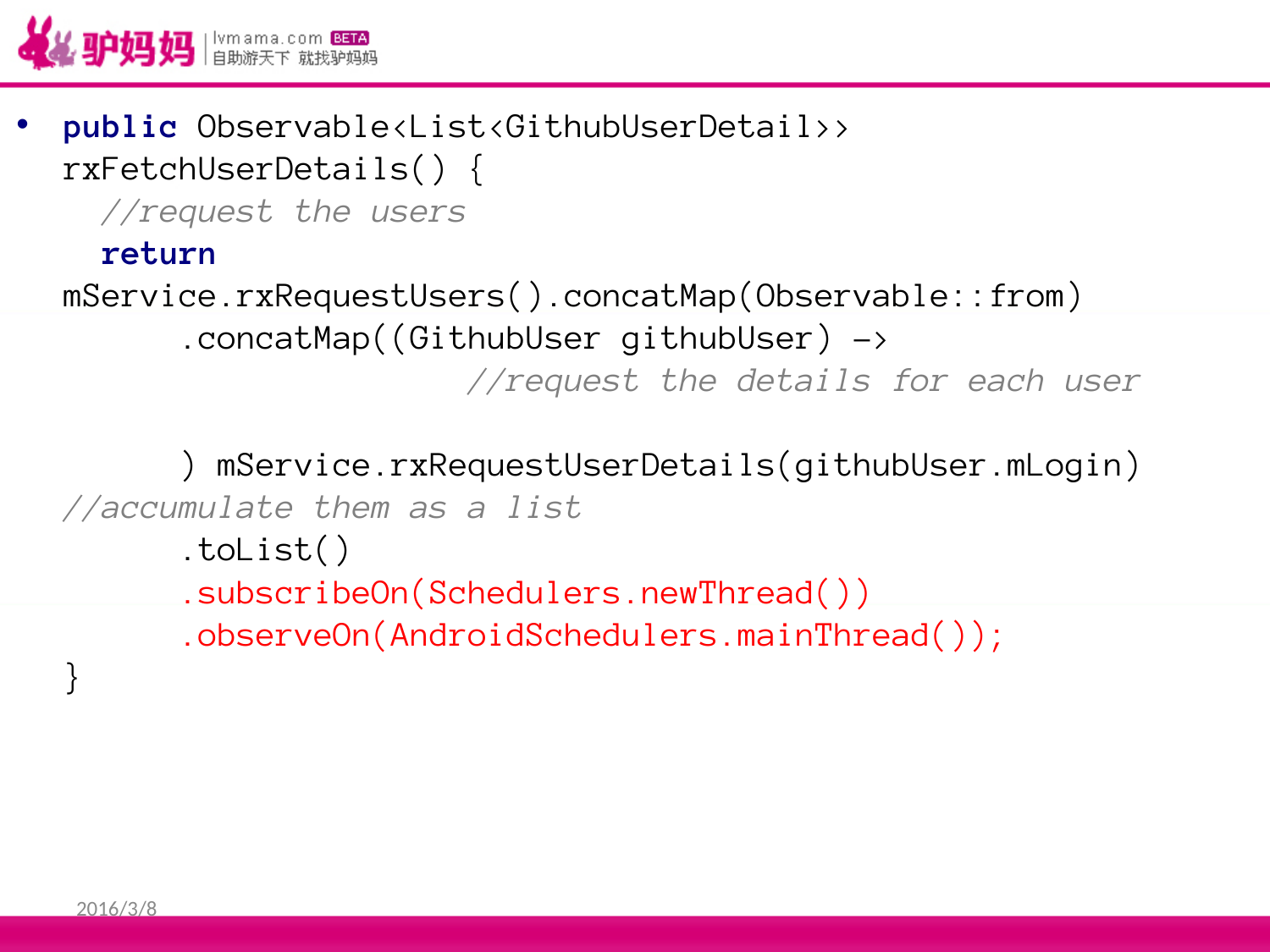

public Observable<List<GithubUserDetail>> rxFetchUserDetails() {
  //request the users
  return mService.rxRequestUsers().concatMap(Observable::from)
      .concatMap((GithubUser githubUser) ->
                     //request the details for each user
      ) mService.rxRequestUserDetails(githubUser.mLogin)
//accumulate them as a list
      .toList()
      .subscribeOn(Schedulers.newThread())
      .observeOn(AndroidSchedulers.mainThread());
}
2016/3/8